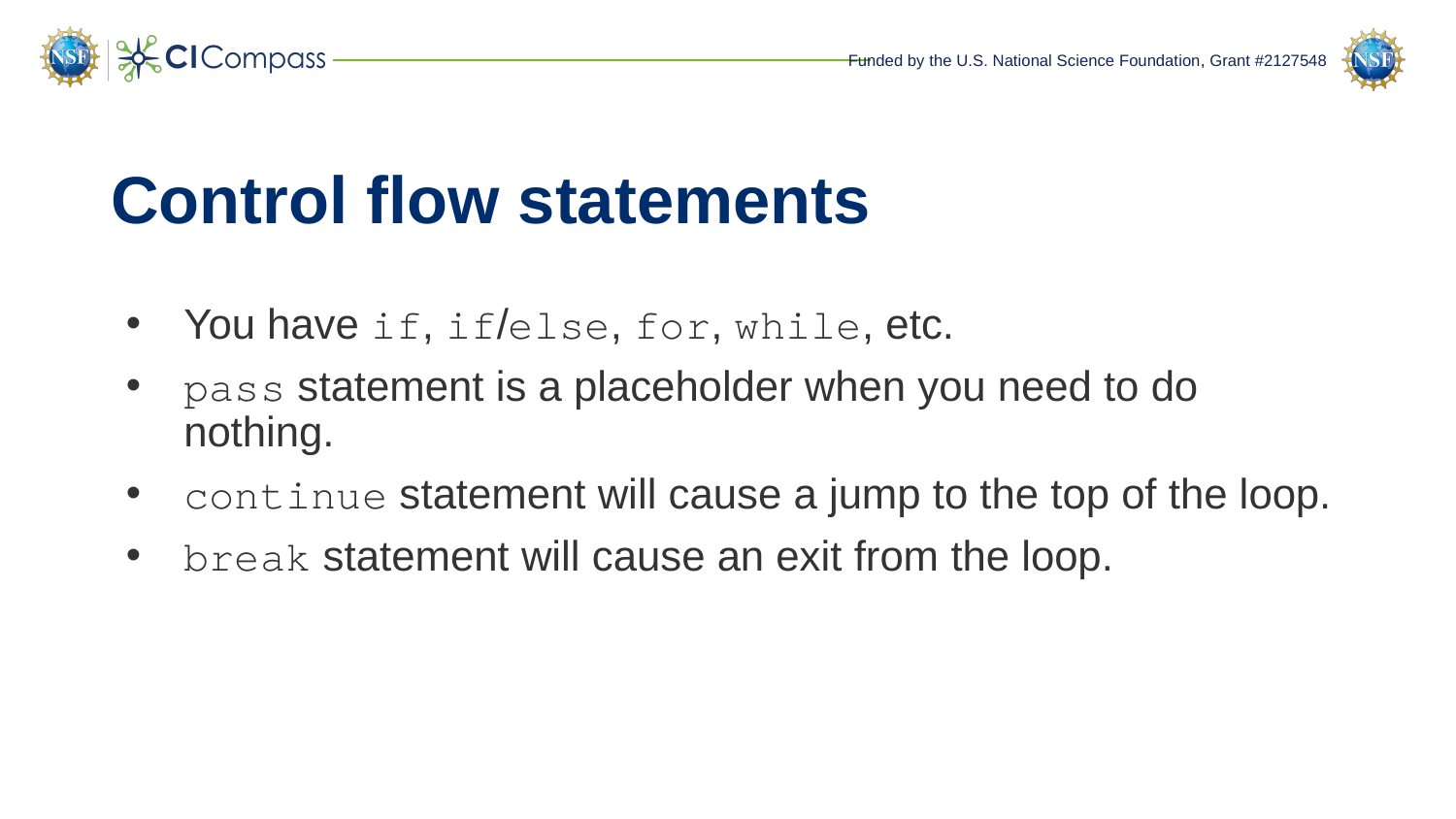

# Control flow statements
You have if, if/else, for, while, etc.
pass statement is a placeholder when you need to do nothing.
continue statement will cause a jump to the top of the loop.
break statement will cause an exit from the loop.